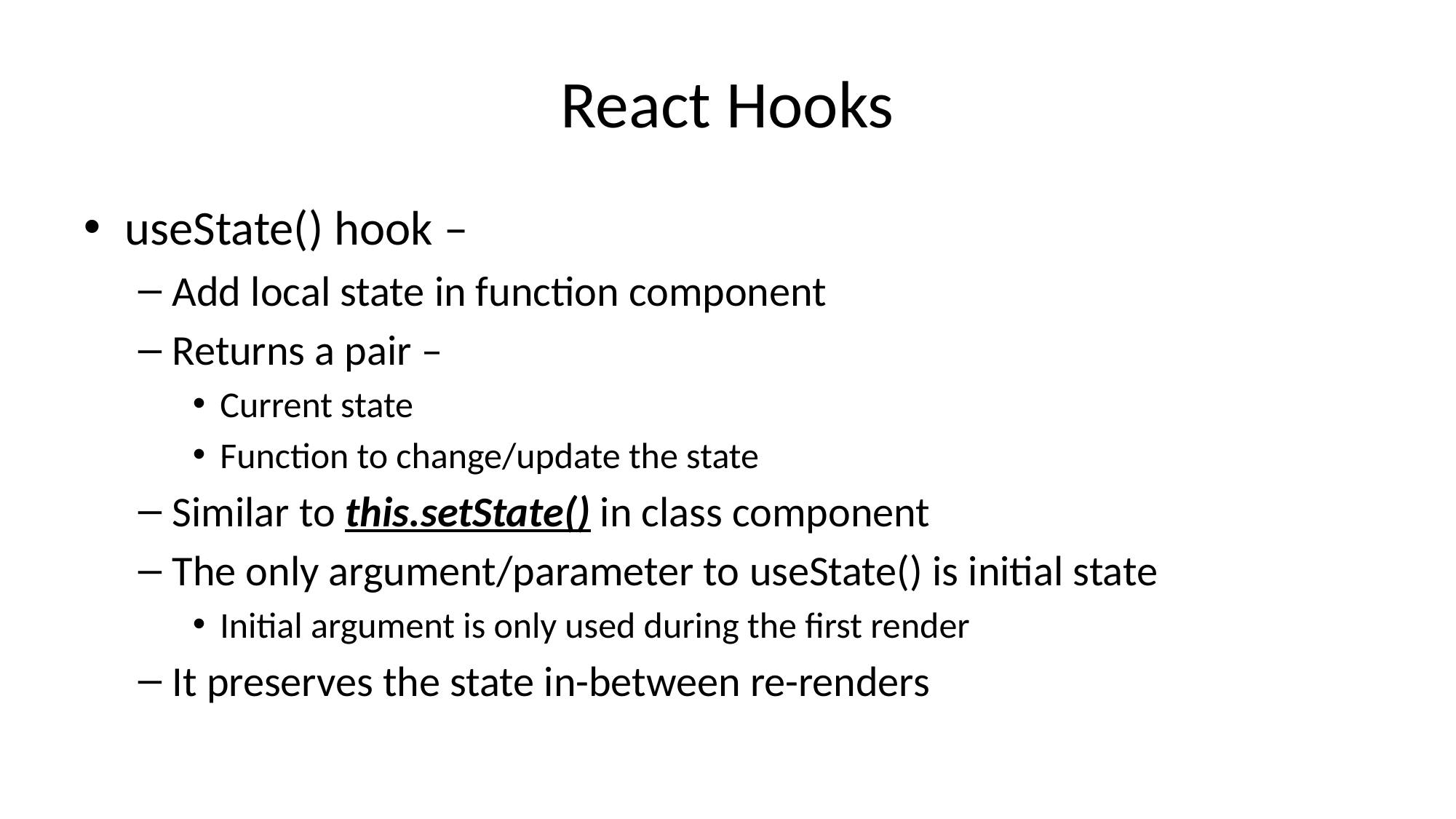

# React Hooks
useState() hook –
Add local state in function component
Returns a pair –
Current state
Function to change/update the state
Similar to this.setState() in class component
The only argument/parameter to useState() is initial state
Initial argument is only used during the first render
It preserves the state in-between re-renders